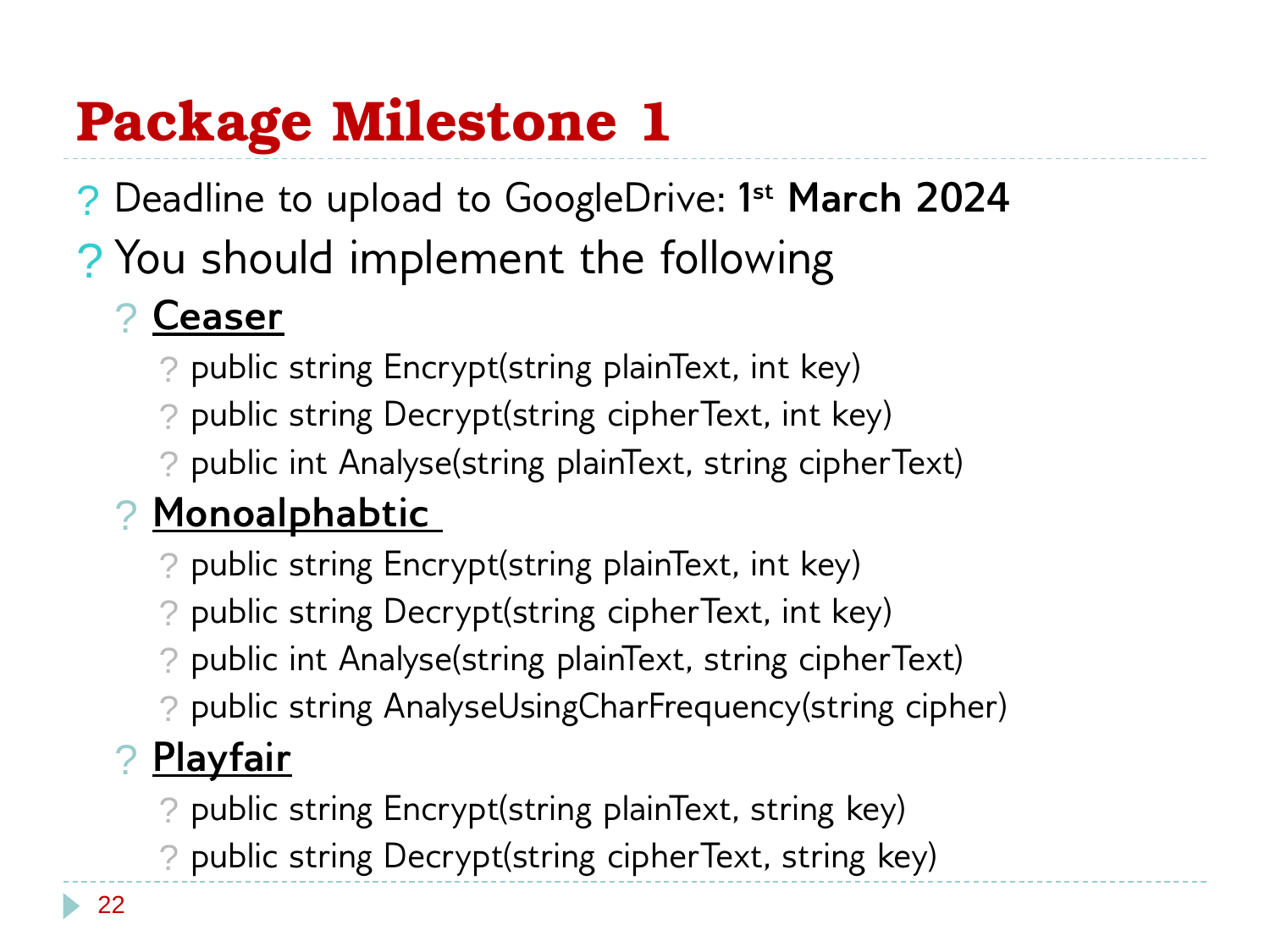

# Package Milestone 1
Deadline to upload to GoogleDrive: 1st March 2024
You should implement the following
Ceaser
public string Encrypt(string plainText, int key)
public string Decrypt(string cipherText, int key)
public int Analyse(string plainText, string cipherText)
Monoalphabtic
public string Encrypt(string plainText, int key)
public string Decrypt(string cipherText, int key)
public int Analyse(string plainText, string cipherText)
public string AnalyseUsingCharFrequency(string cipher)
Playfair
public string Encrypt(string plainText, string key)
public string Decrypt(string cipherText, string key)
22